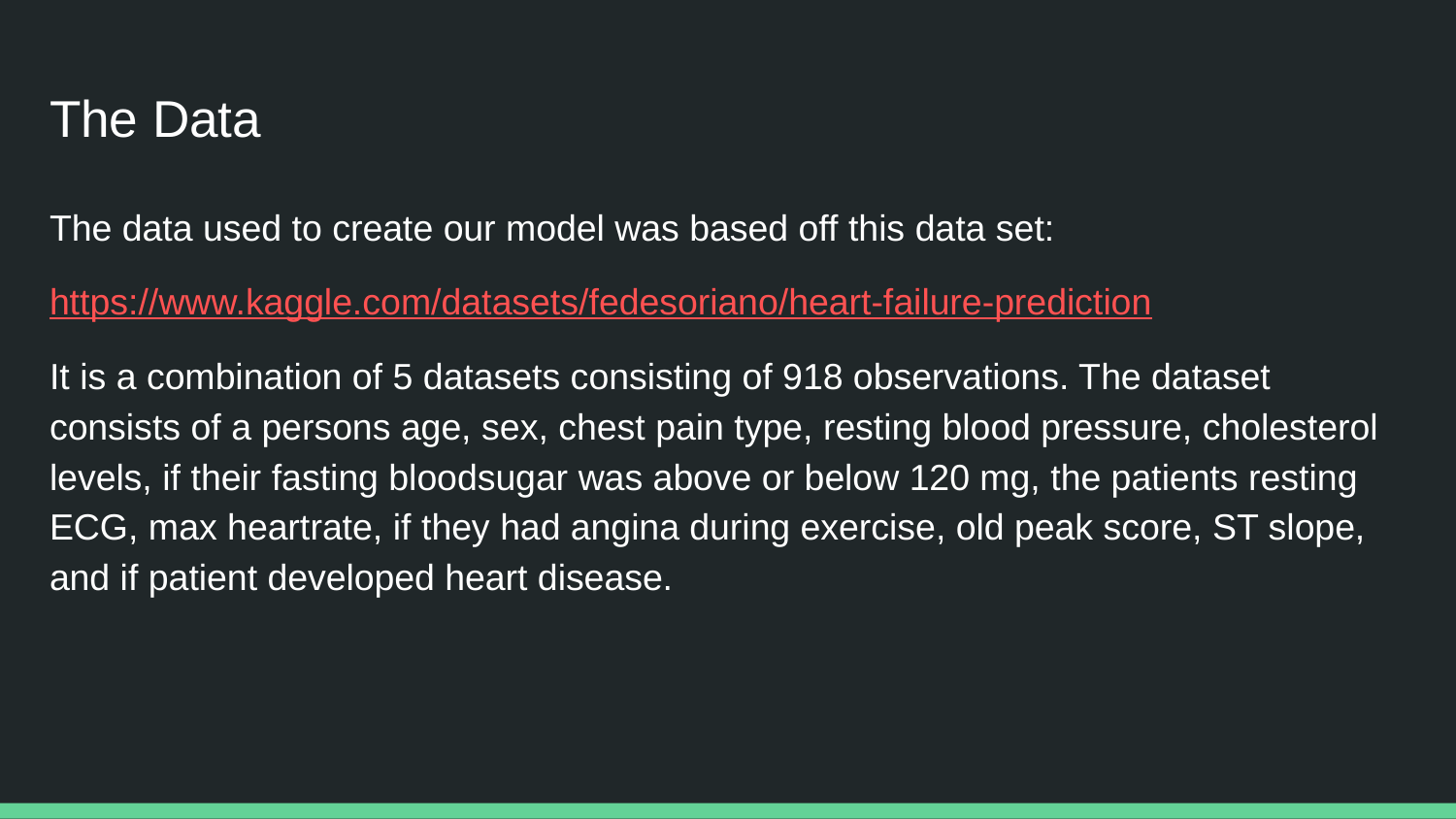

# The Data
The data used to create our model was based off this data set:
https://www.kaggle.com/datasets/fedesoriano/heart-failure-prediction
It is a combination of 5 datasets consisting of 918 observations. The dataset consists of a persons age, sex, chest pain type, resting blood pressure, cholesterol levels, if their fasting bloodsugar was above or below 120 mg, the patients resting ECG, max heartrate, if they had angina during exercise, old peak score, ST slope, and if patient developed heart disease.